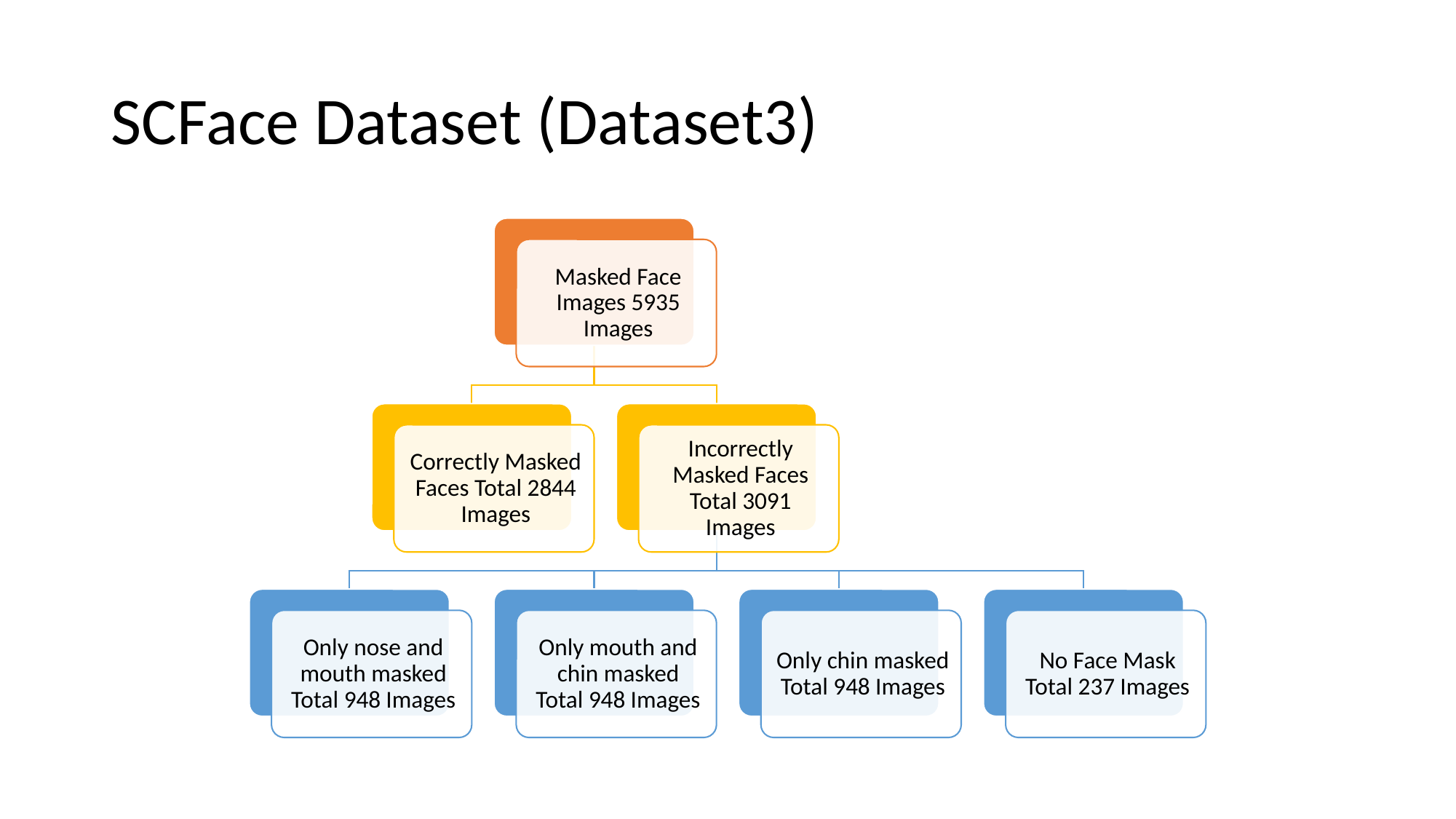

# SCFace Dataset (Dataset3)
Masked Face Images 5935 Images
Correctly Masked Faces Total 2844 Images
Incorrectly Masked Faces Total 3091 Images
Only nose and mouth masked Total 948 Images
Only mouth and chin masked Total 948 Images
Only chin masked Total 948 Images
No Face Mask Total 237 Images